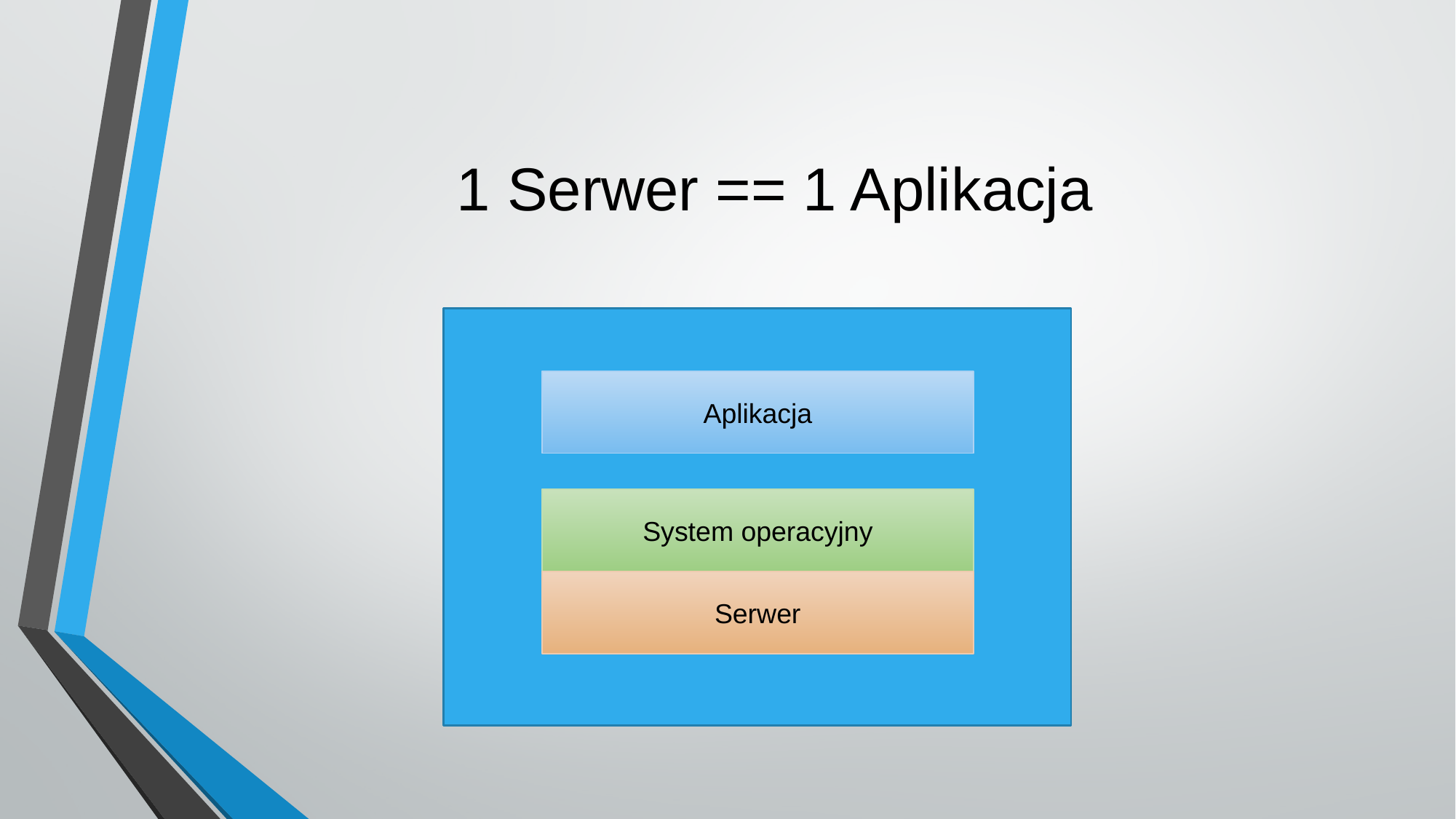

# 1 Serwer == 1 Aplikacja

Aplikacja
System operacyjny
Serwer